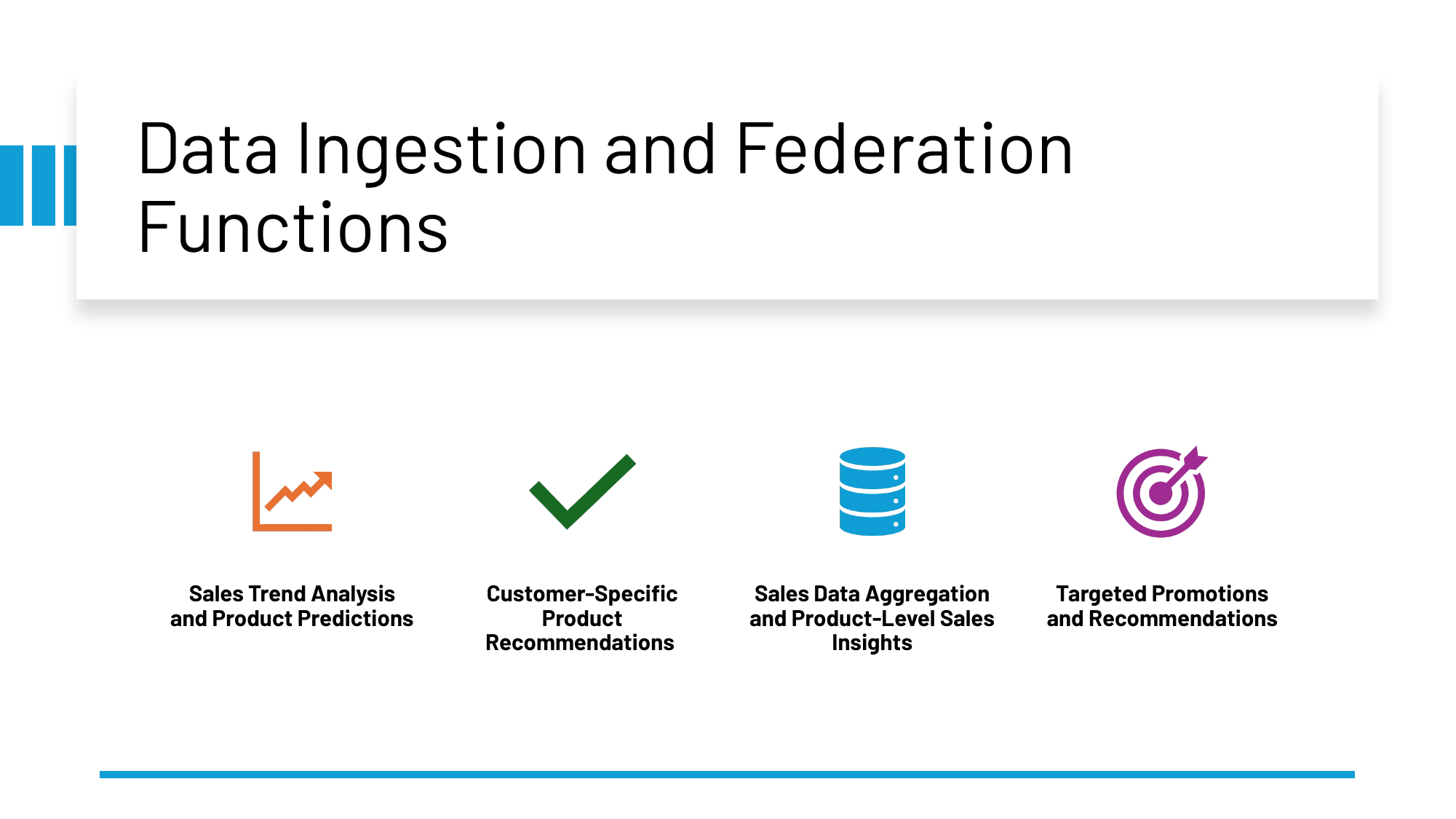

# Data Ingestion and Federation Functions

Sales Trend Analysis and Product Predictions
Customer-Specific Product Recommendations
Sales Data Aggregation and Product-Level Sales Insights
Targeted Promotions and Recommendations